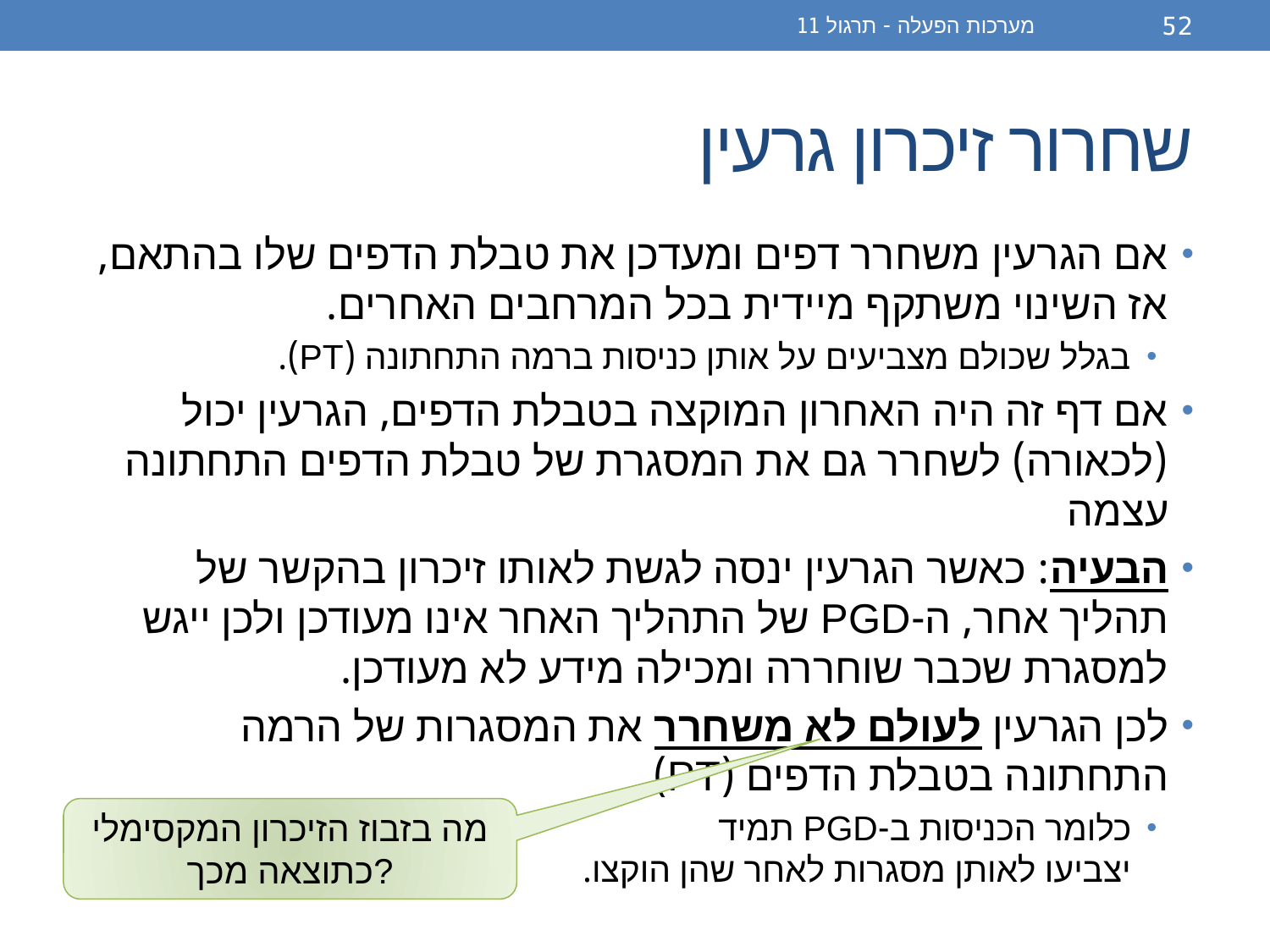

מערכות הפעלה - תרגול 11
52
# שחרור זיכרון גרעין
אם הגרעין משחרר דפים ומעדכן את טבלת הדפים שלו בהתאם, אז השינוי משתקף מיידית בכל המרחבים האחרים.
בגלל שכולם מצביעים על אותן כניסות ברמה התחתונה (PT).
אם דף זה היה האחרון המוקצה בטבלת הדפים, הגרעין יכול (לכאורה) לשחרר גם את המסגרת של טבלת הדפים התחתונה עצמה
הבעיה: כאשר הגרעין ינסה לגשת לאותו זיכרון בהקשר של תהליך אחר, ה-PGD של התהליך האחר אינו מעודכן ולכן ייגש למסגרת שכבר שוחררה ומכילה מידע לא מעודכן.
לכן הגרעין לעולם לא משחרר את המסגרות של הרמה התחתונה בטבלת הדפים (PT).
כלומר הכניסות ב-PGD תמיד
יצביעו לאותן מסגרות לאחר שהן הוקצו.
מה בזבוז הזיכרון המקסימלי כתוצאה מכך?